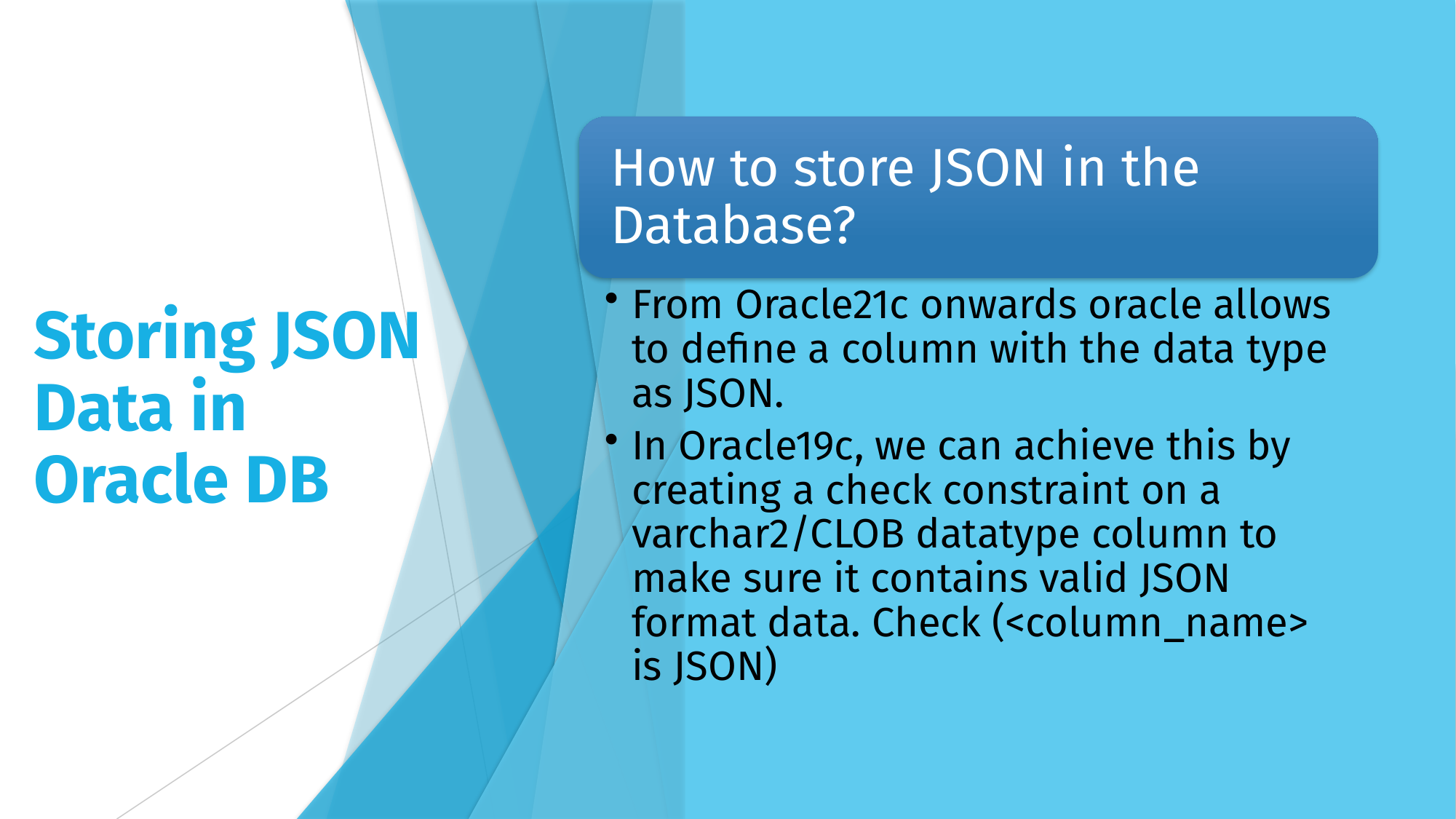

How to store JSON in the Database?
From Oracle21c onwards oracle allows to define a column with the data type as JSON.
In Oracle19c, we can achieve this by creating a check constraint on a varchar2/CLOB datatype column to make sure it contains valid JSON format data. Check (<column_name> is JSON)
Storing JSON Data in Oracle DB